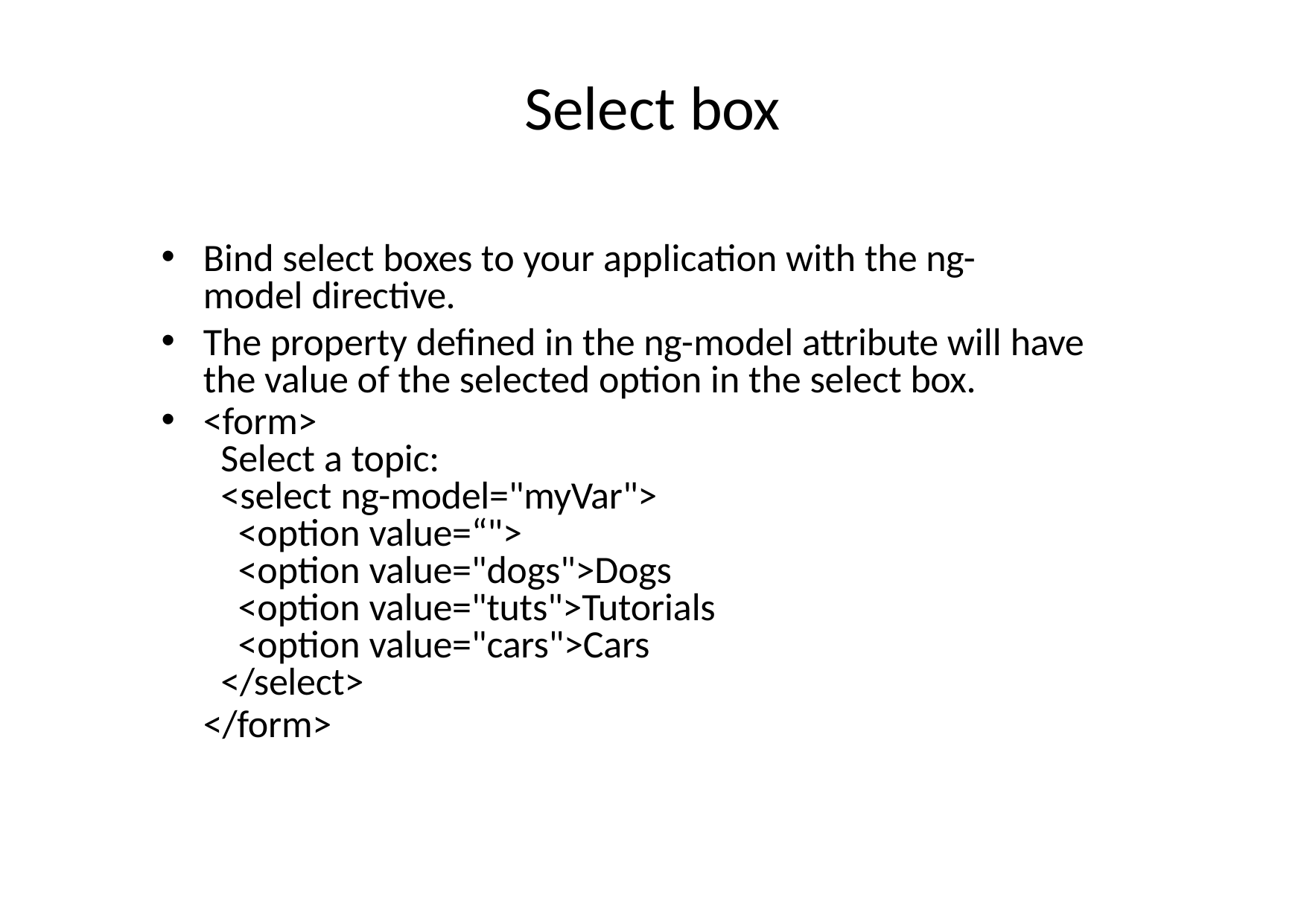

# Select box
Bind select boxes to your application with the ng- model directive.
The property defined in the ng-model attribute will have the value of the selected option in the select box.
<form>
Select a topic:
<select ng-model="myVar">
<option value=“">
<option value="dogs">Dogs
<option value="tuts">Tutorials
<option value="cars">Cars
</select>
</form>